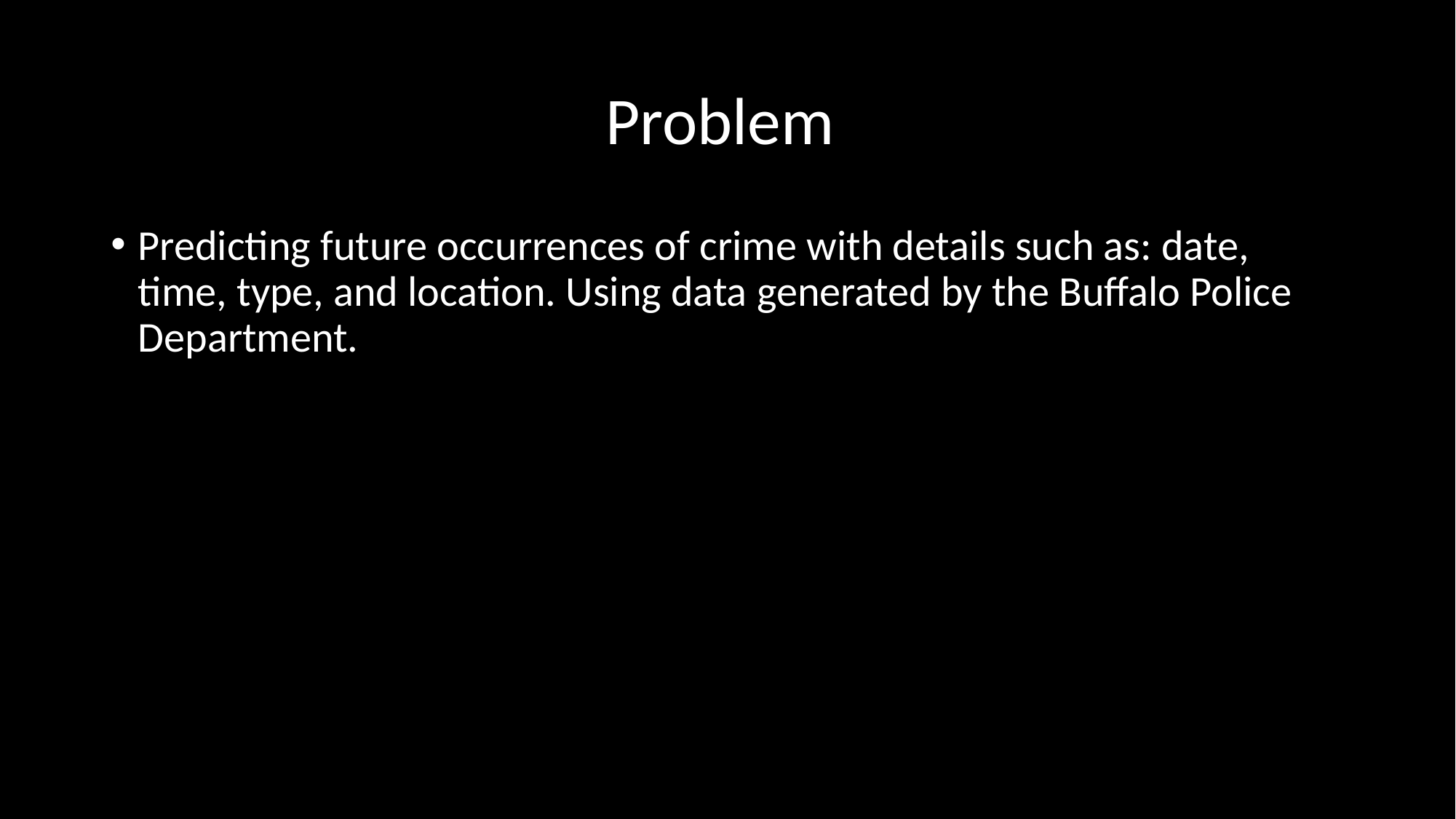

# Problem
Predicting future occurrences of crime with details such as: date, time, type, and location. Using data generated by the Buffalo Police Department.